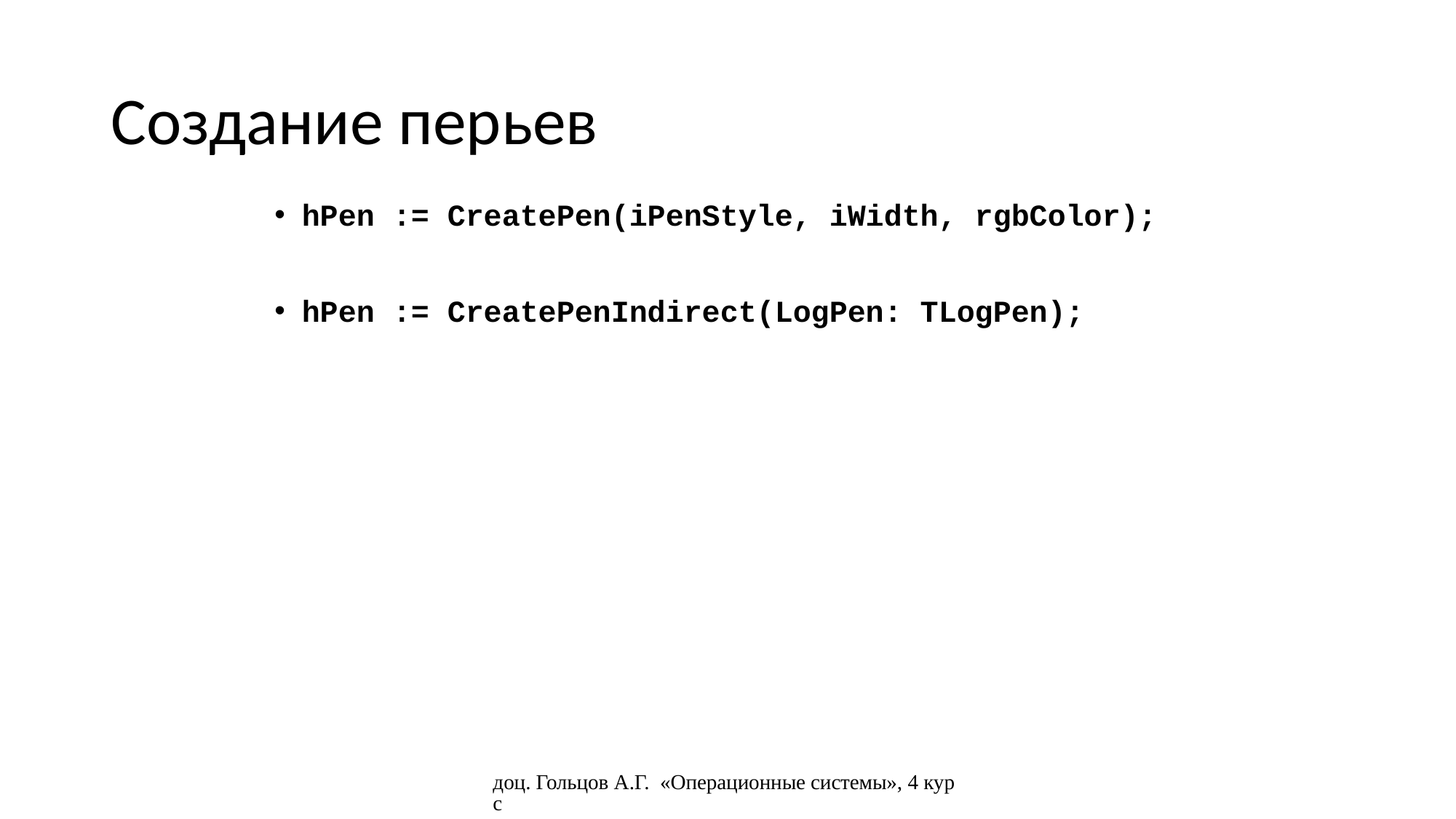

# Создание перьев
hPen := CreatePen(iPenStyle, iWidth, rgbColor);

hPen := CreatePenIndirect(LogPen: TLogPen);
доц. Гольцов А.Г.  «Операционные системы», 4 курс